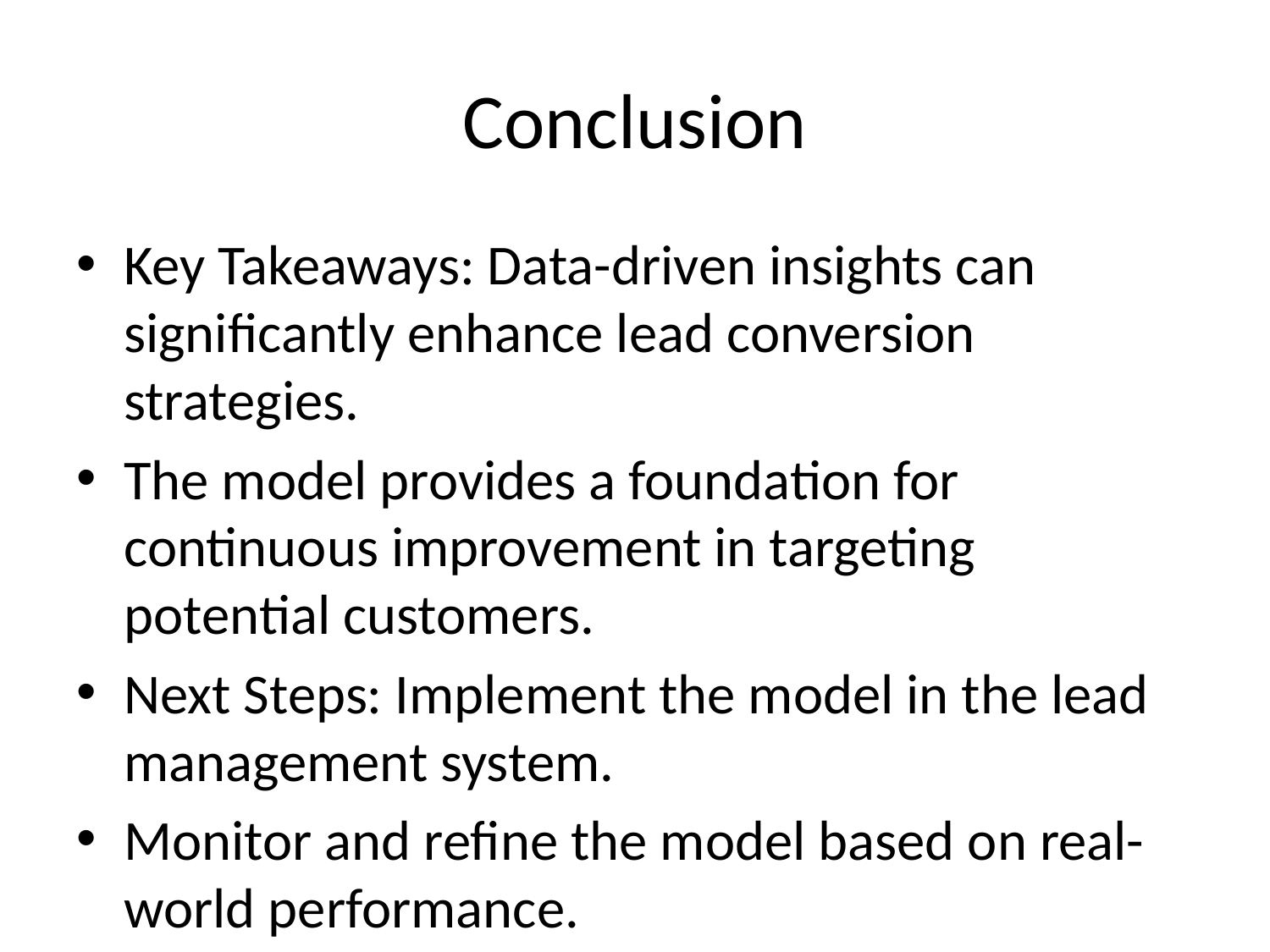

# Conclusion
Key Takeaways: Data-driven insights can significantly enhance lead conversion strategies.
The model provides a foundation for continuous improvement in targeting potential customers.
Next Steps: Implement the model in the lead management system.
Monitor and refine the model based on real-world performance.